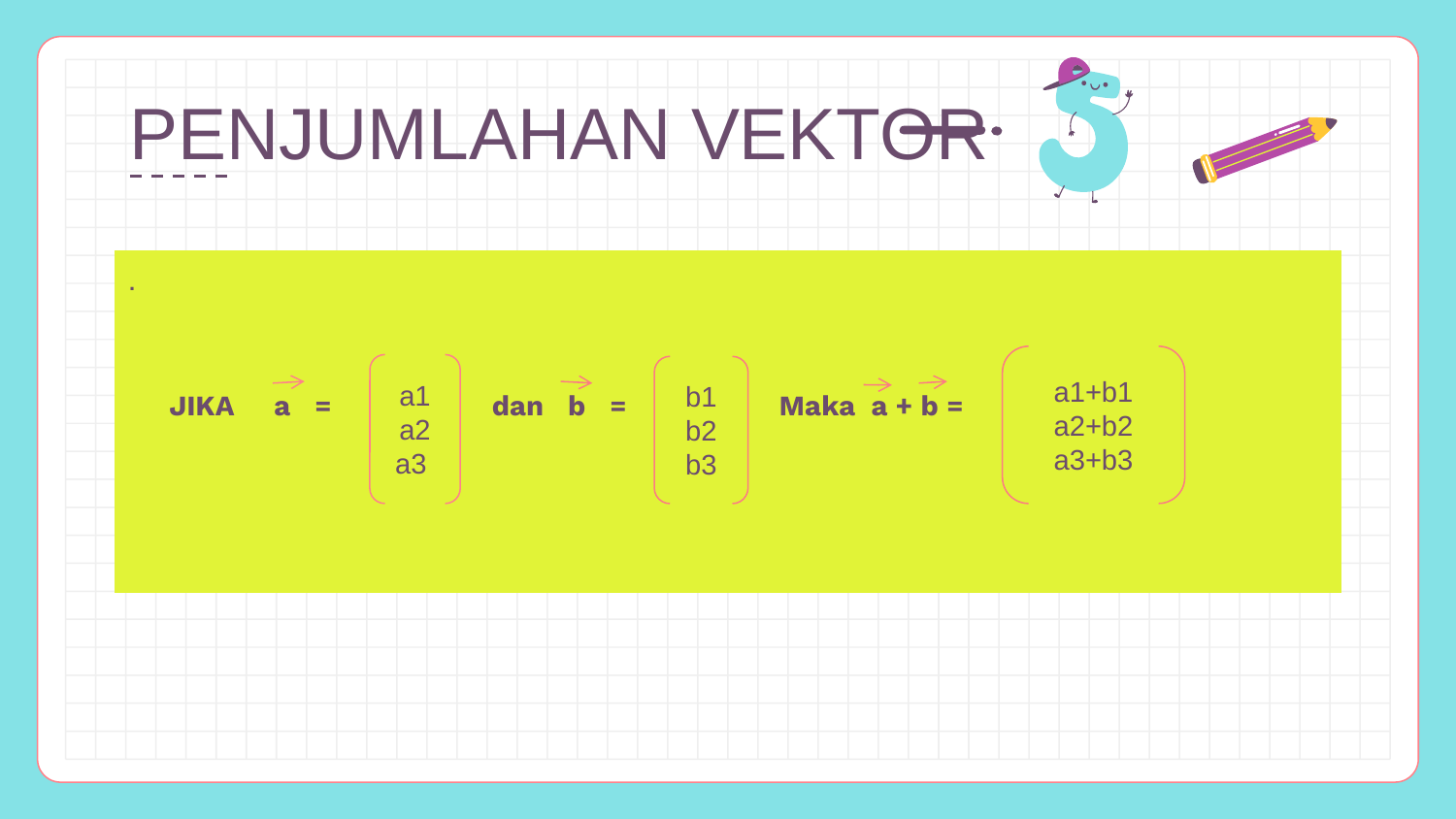

# PENJUMLAHAN VEKTOR

.

     JIKA     a   =                    dan   b   =                   Maka  a + b =

a1+b1
a2+b2
a3+b3
a1
a2
a3

b1
b2
b3